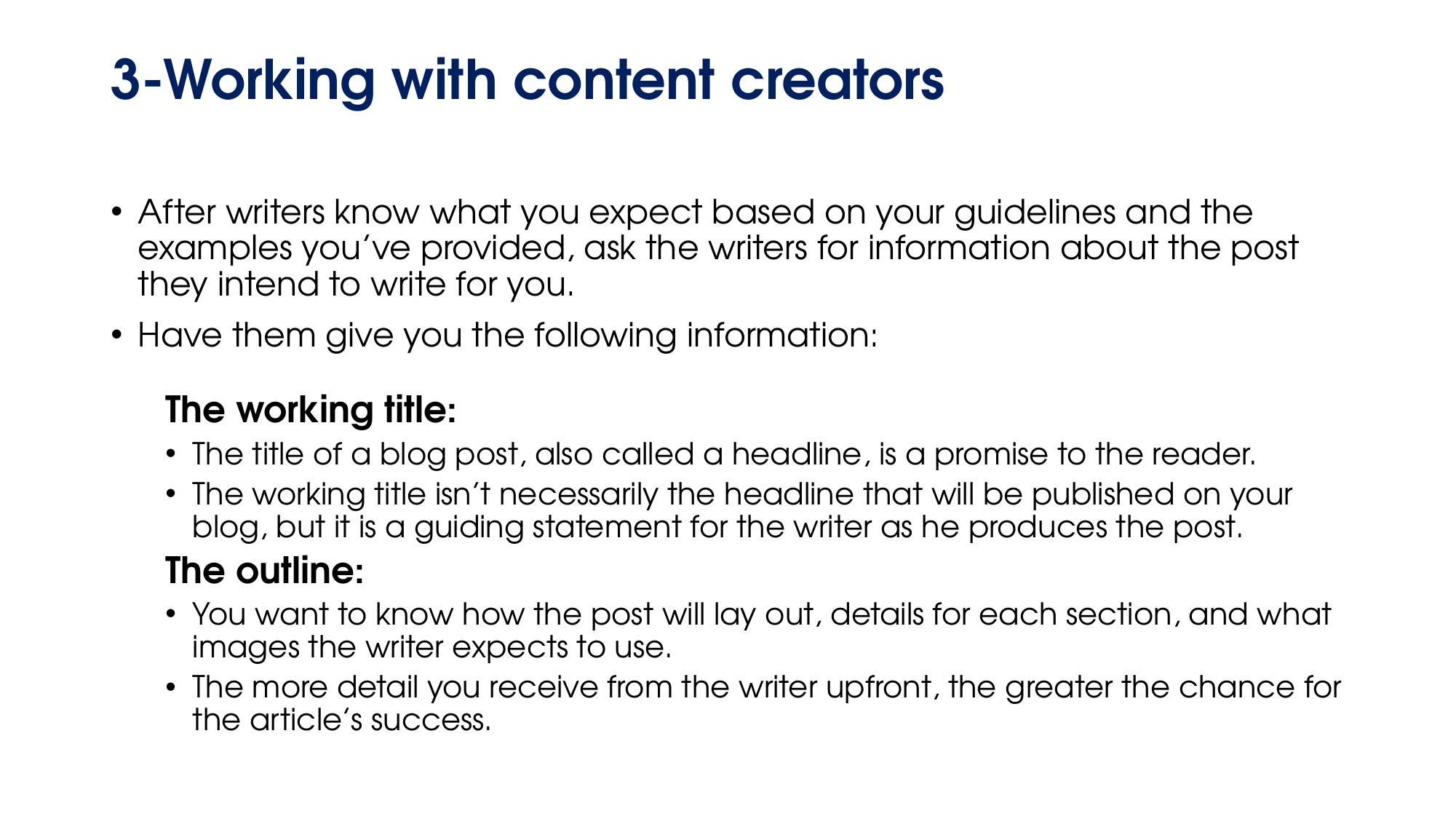

# 3-Working with content creators
After writers know what you expect based on your guidelines and the examples you’ve provided, ask the writers for information about the post they intend to write for you.
Have them give you the following information:

The working title:
The title of a blog post, also called a headline, is a promise to the reader.
The working title isn’t necessarily the headline that will be published on your blog, but it is a guiding statement for the writer as he produces the post.
The outline:
You want to know how the post will lay out, details for each section, and what images the writer expects to use.
The more detail you receive from the writer upfront, the greater the chance for the article’s success.